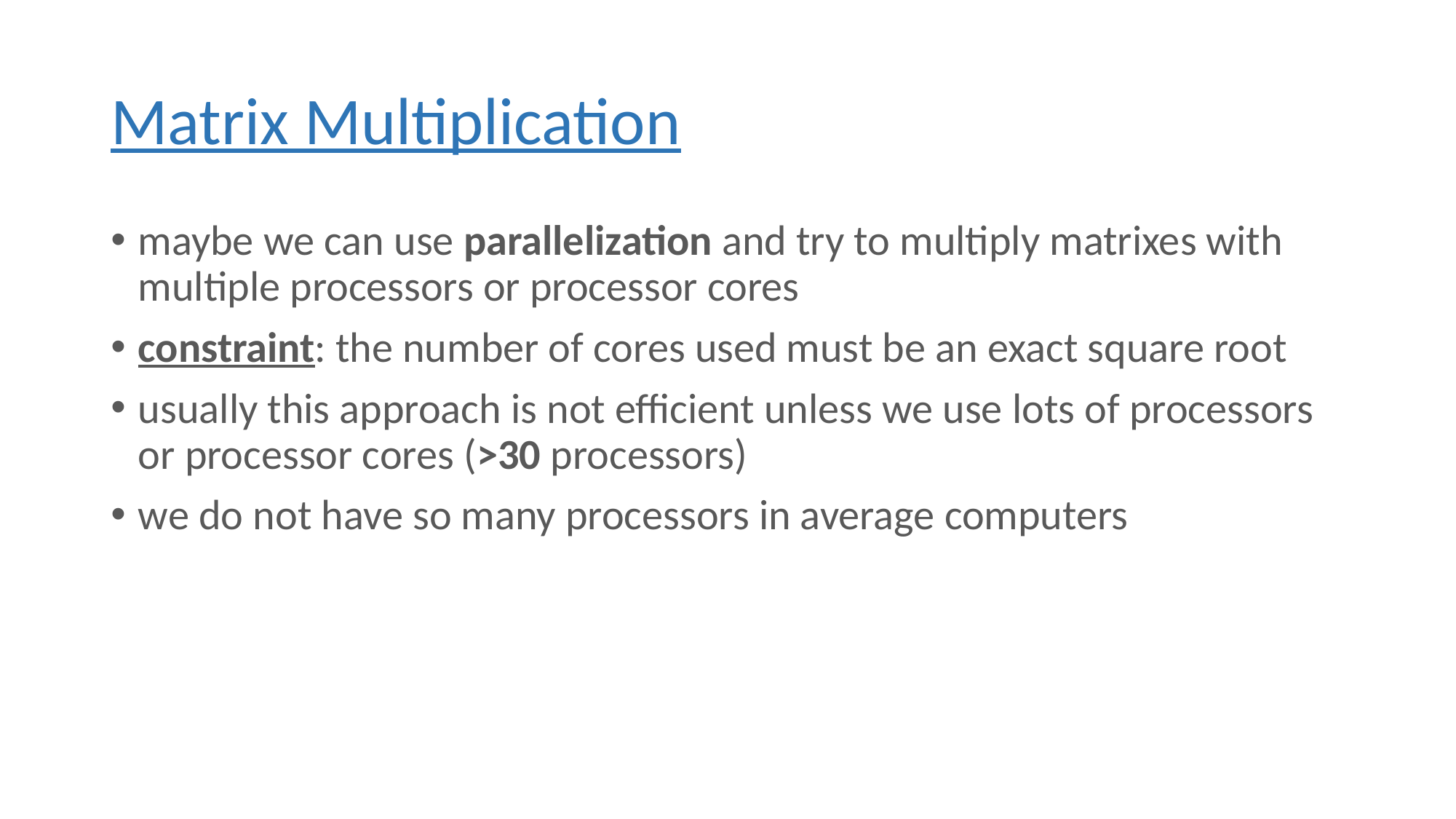

# Matrix Multiplication
maybe we can use parallelization and try to multiply matrixes with multiple processors or processor cores
constraint: the number of cores used must be an exact square root
usually this approach is not efficient unless we use lots of processors or processor cores (>30 processors)
we do not have so many processors in average computers